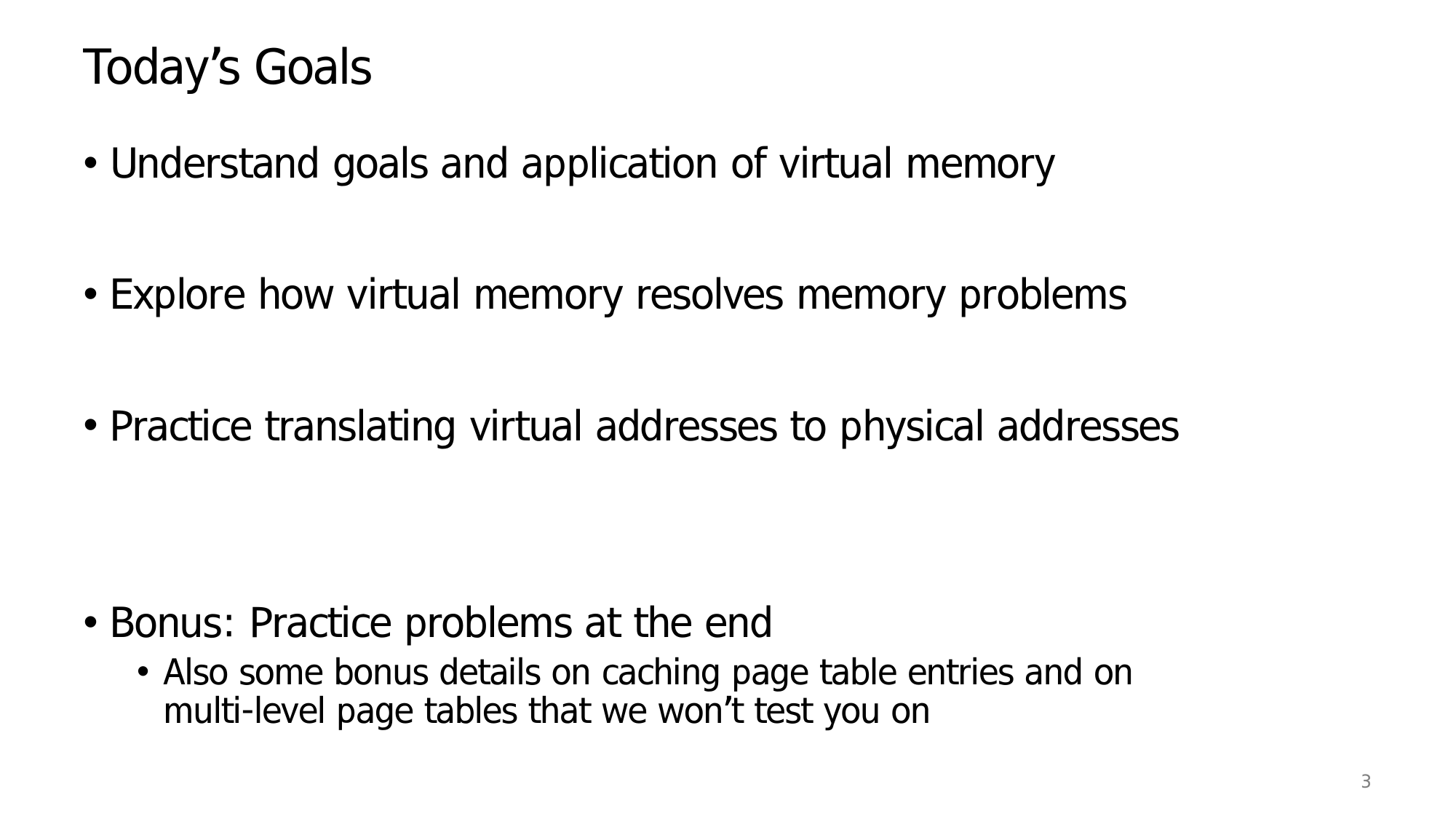

# Today’s Goals
Understand goals and application of virtual memory

Explore how virtual memory resolves memory problems

Practice translating virtual addresses to physical addresses

Bonus: Practice problems at the end
Also some bonus details on caching page table entries and on
multi-level page tables that we won’t test you on
3